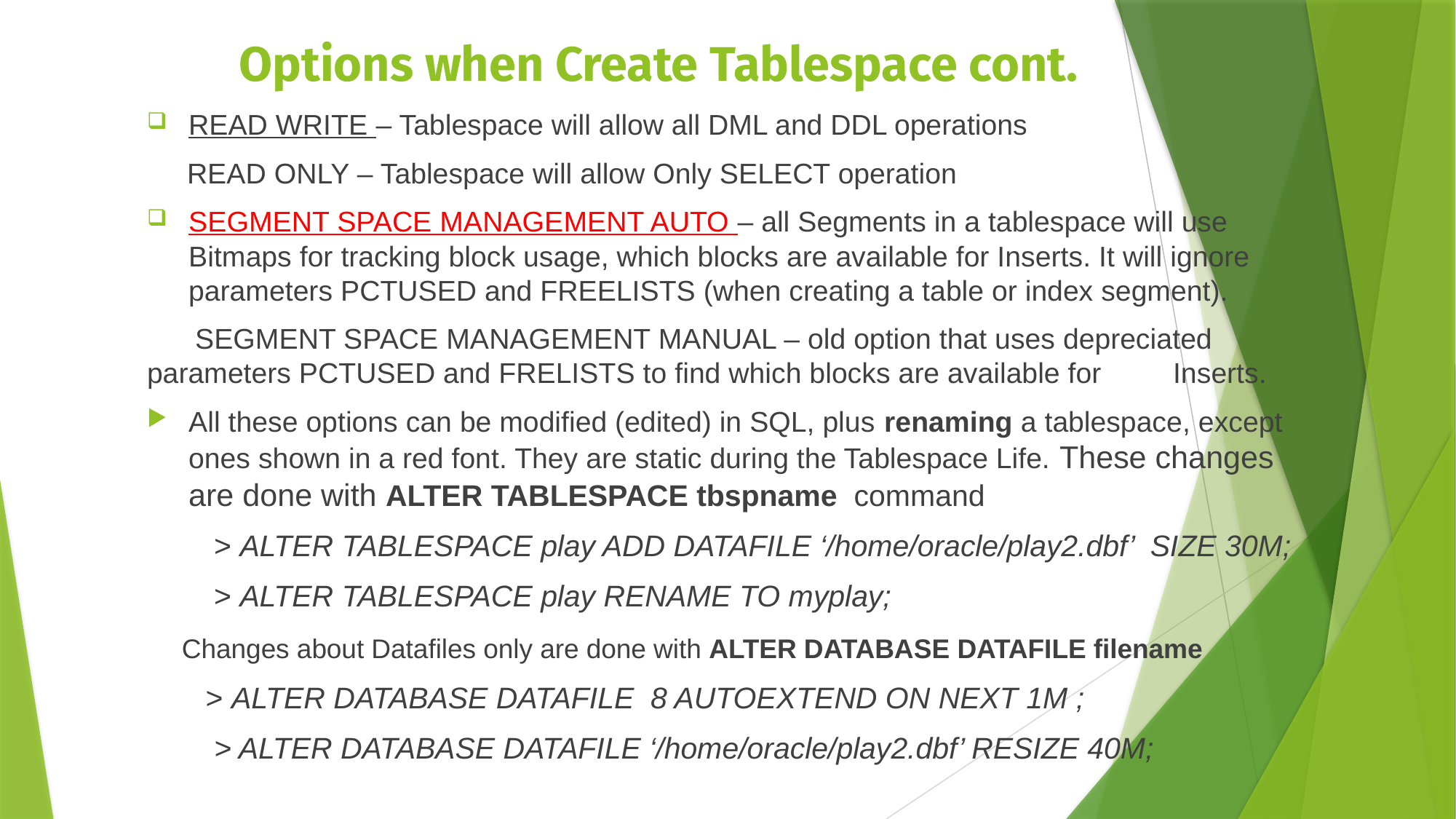

# Options when Create Tablespace cont.
READ WRITE – Tablespace will allow all DML and DDL operations
     READ ONLY – Tablespace will allow Only SELECT operation
SEGMENT SPACE MANAGEMENT AUTO – all Segments in a tablespace will use Bitmaps for tracking block usage, which blocks are available for Inserts. It will ignore parameters PCTUSED and FREELISTS (when creating a table or index segment).
      SEGMENT SPACE MANAGEMENT MANUAL – old option that uses depreciated  	parameters PCTUSED and FRELISTS to find which blocks are available for 	Inserts.
All these options can be modified (edited) in SQL, plus renaming a tablespace, except ones shown in a red font. They are static during the Tablespace Life. These changes are done with ALTER TABLESPACE tbspname  command
        > ALTER TABLESPACE play ADD DATAFILE ‘/home/oracle/play2.dbf’  SIZE 30M;
        > ALTER TABLESPACE play RENAME TO myplay;
    Changes about Datafiles only are done with ALTER DATABASE DATAFILE filename
       > ALTER DATABASE DATAFILE  8 AUTOEXTEND ON NEXT 1M ;
        > ALTER DATABASE DATAFILE ‘/home/oracle/play2.dbf’ RESIZE 40M;